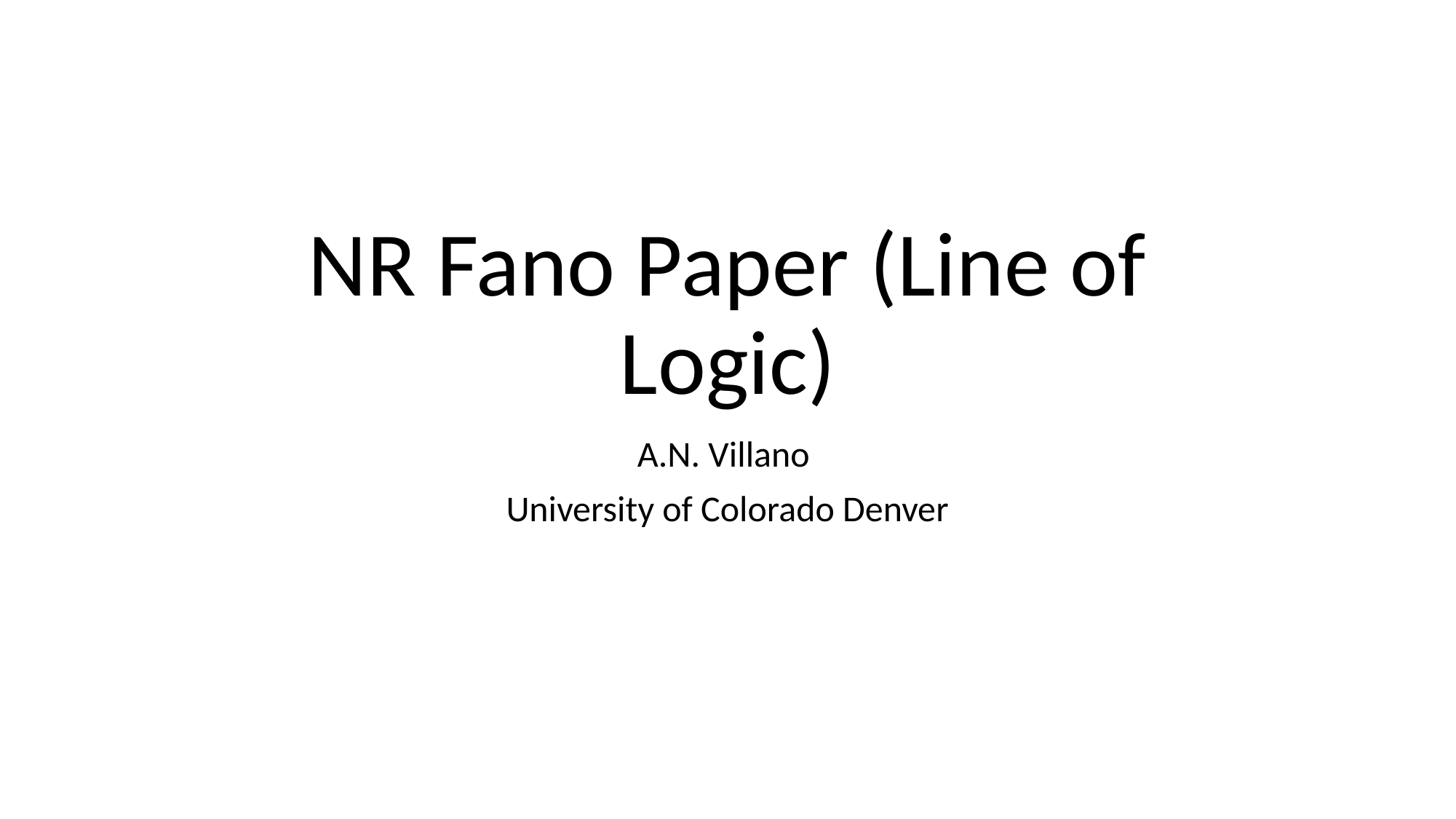

# NR Fano Paper (Line of Logic)
A.N. Villano
University of Colorado Denver